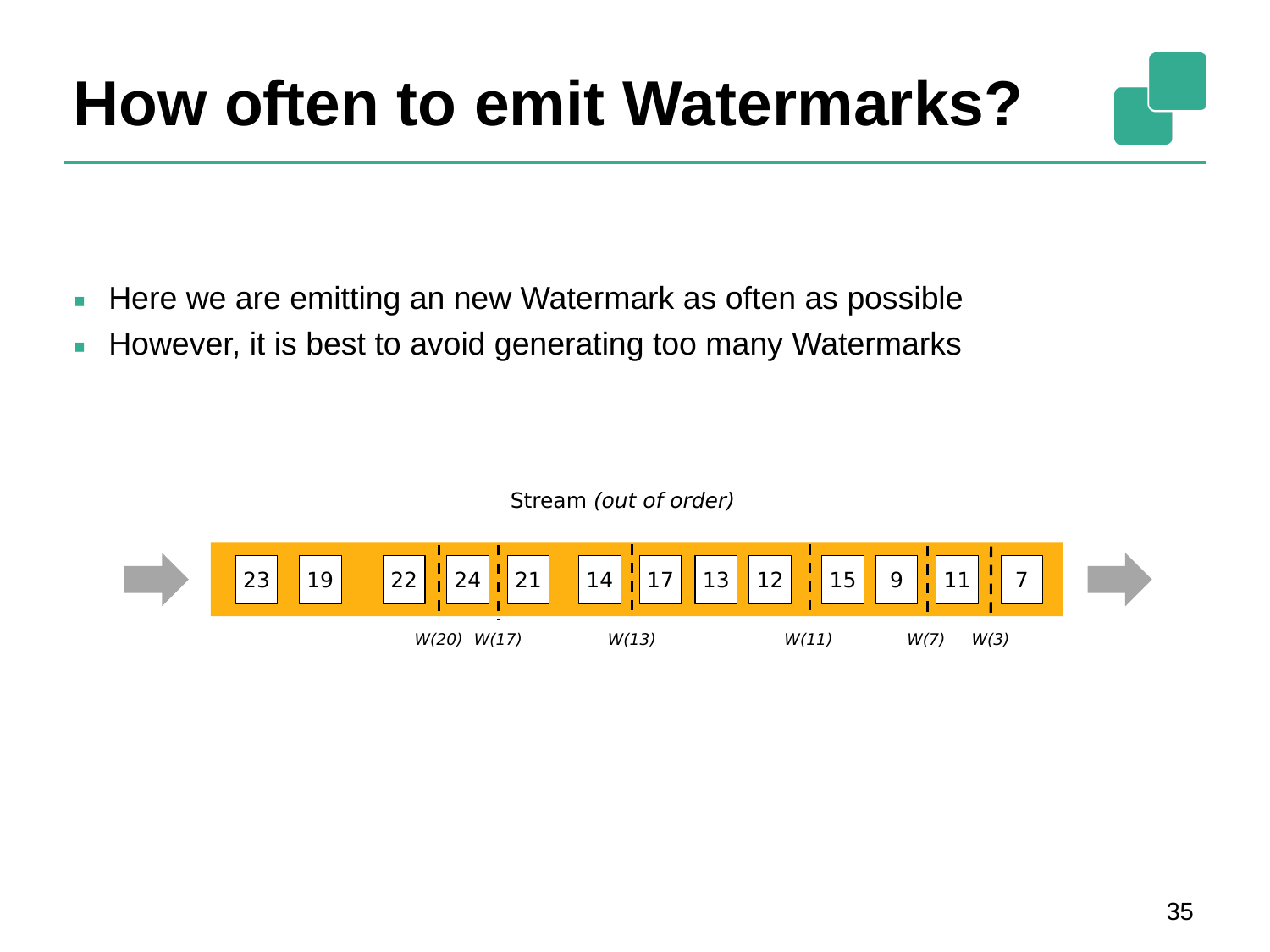

# How often to emit Watermarks?
Here we are emitting an new Watermark as often as possible
However, it is best to avoid generating too many Watermarks
Stream (out of order)

23
19
22
24
21
14
17
13
12
15
9
11
7
W(20)
W(17)
W(13)
W(11)
W(7)
W(3)
35